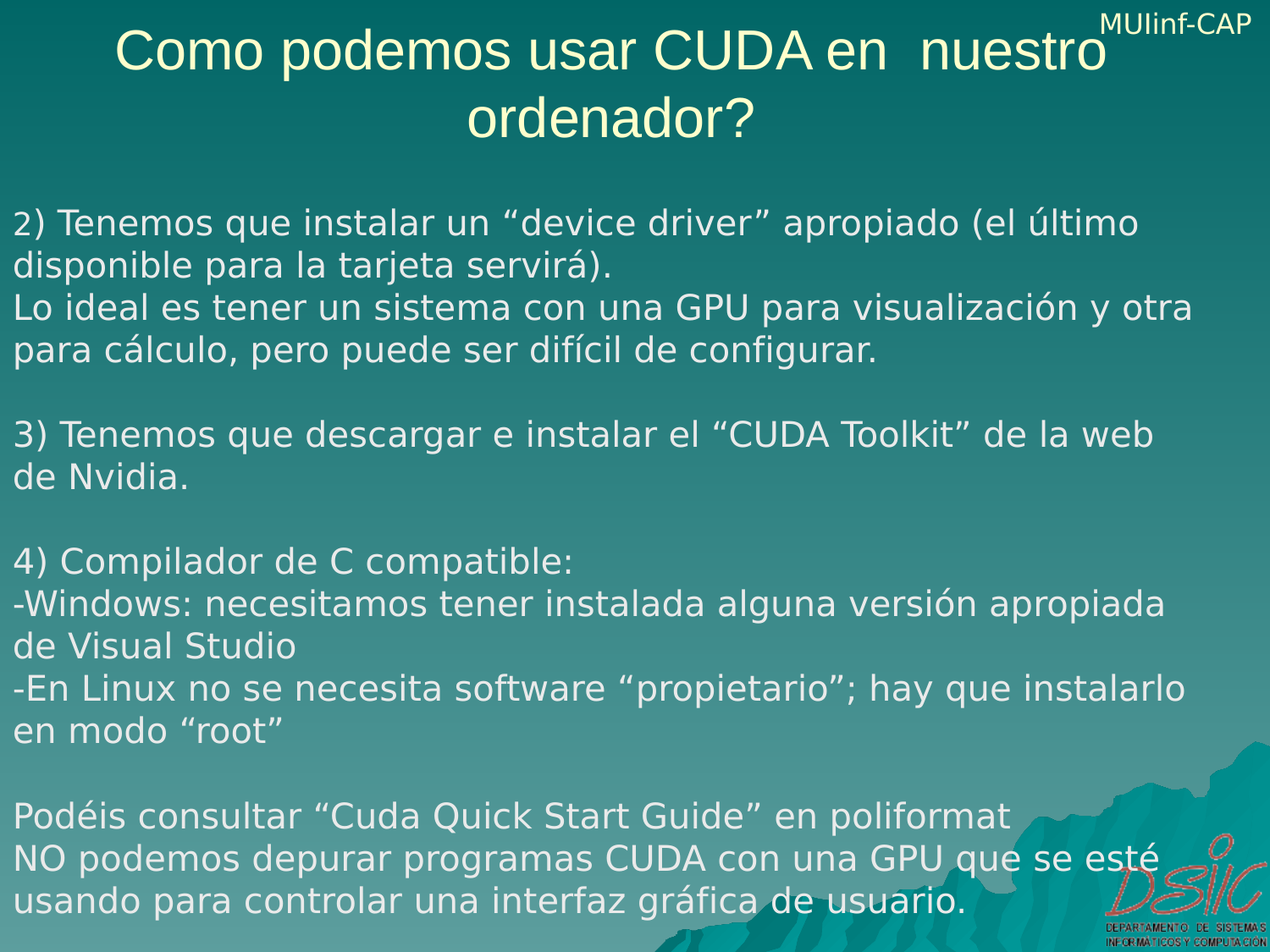

# Como podemos usar CUDA en  nuestro ordenador?
2) Tenemos que instalar un “device driver” apropiado (el último disponible para la tarjeta servirá).
Lo ideal es tener un sistema con una GPU para visualización y otra para cálculo, pero puede ser difícil de configurar.

3) Tenemos que descargar e instalar el “CUDA Toolkit” de la web de Nvidia.

4) Compilador de C compatible:
-Windows: necesitamos tener instalada alguna versión apropiada de Visual Studio
-En Linux no se necesita software “propietario”; hay que instalarlo en modo “root”

Podéis consultar “Cuda Quick Start Guide” en poliformat
NO podemos depurar programas CUDA con una GPU que se esté usando para controlar una interfaz gráfica de usuario.